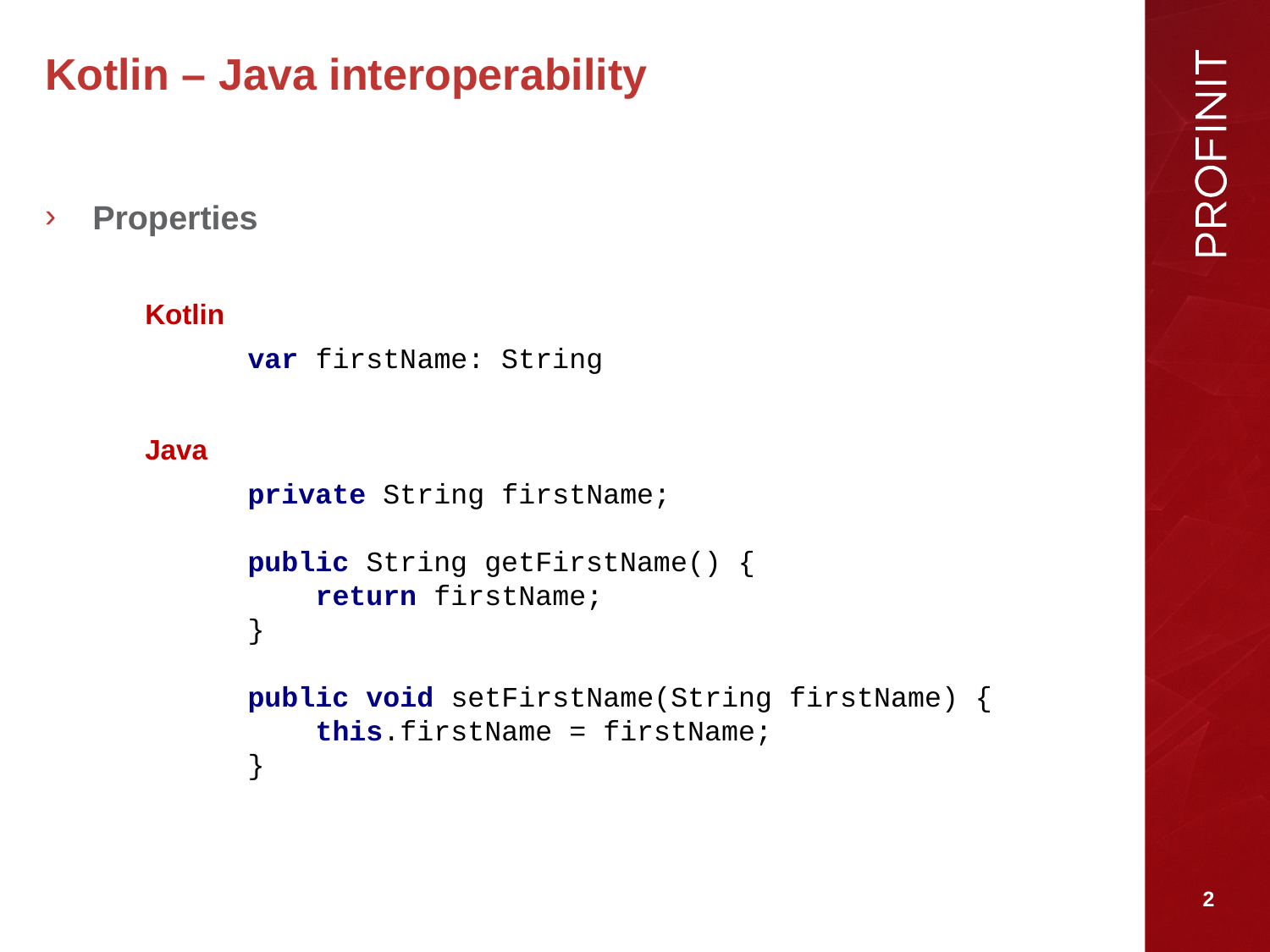

# Kotlin – Java interoperability
Properties
Kotlin
var firstName: String
Java
private String firstName;
public String getFirstName() {
    return firstName;
}
public void setFirstName(String firstName) {
    this.firstName = firstName;
}